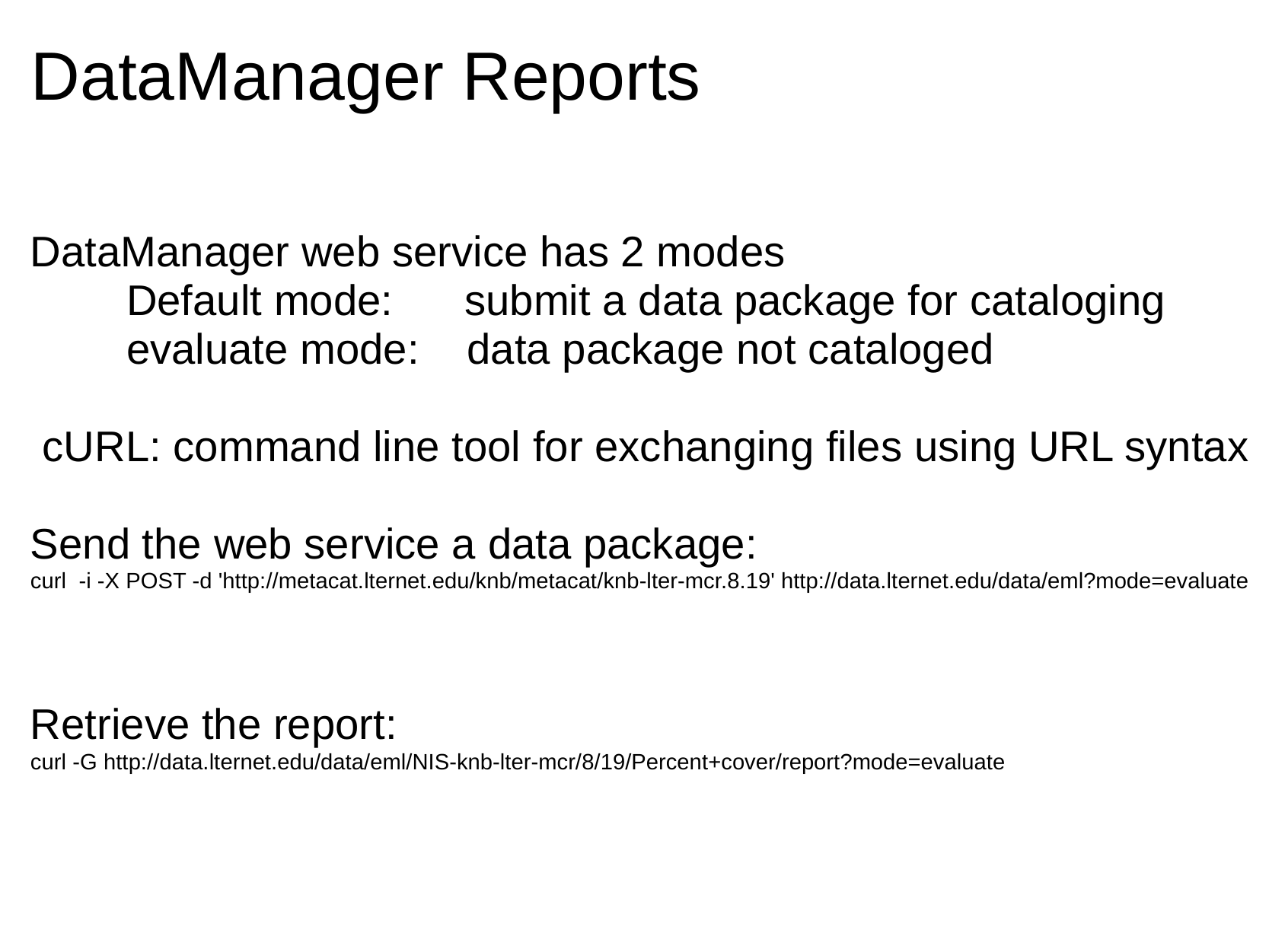

# DataManager Reports
DataManager web service has 2 modes
        Default mode:      submit a data package for cataloging
        evaluate mode:    data package not cataloged

 cURL: command line tool for exchanging files using URL syntax

Send the web service a data package:
curl  -i -X POST -d 'http://metacat.lternet.edu/knb/metacat/knb-lter-mcr.8.19' http://data.lternet.edu/data/eml?mode=evaluate

Retrieve the report:
curl -G http://data.lternet.edu/data/eml/NIS-knb-lter-mcr/8/19/Percent+cover/report?mode=evaluate